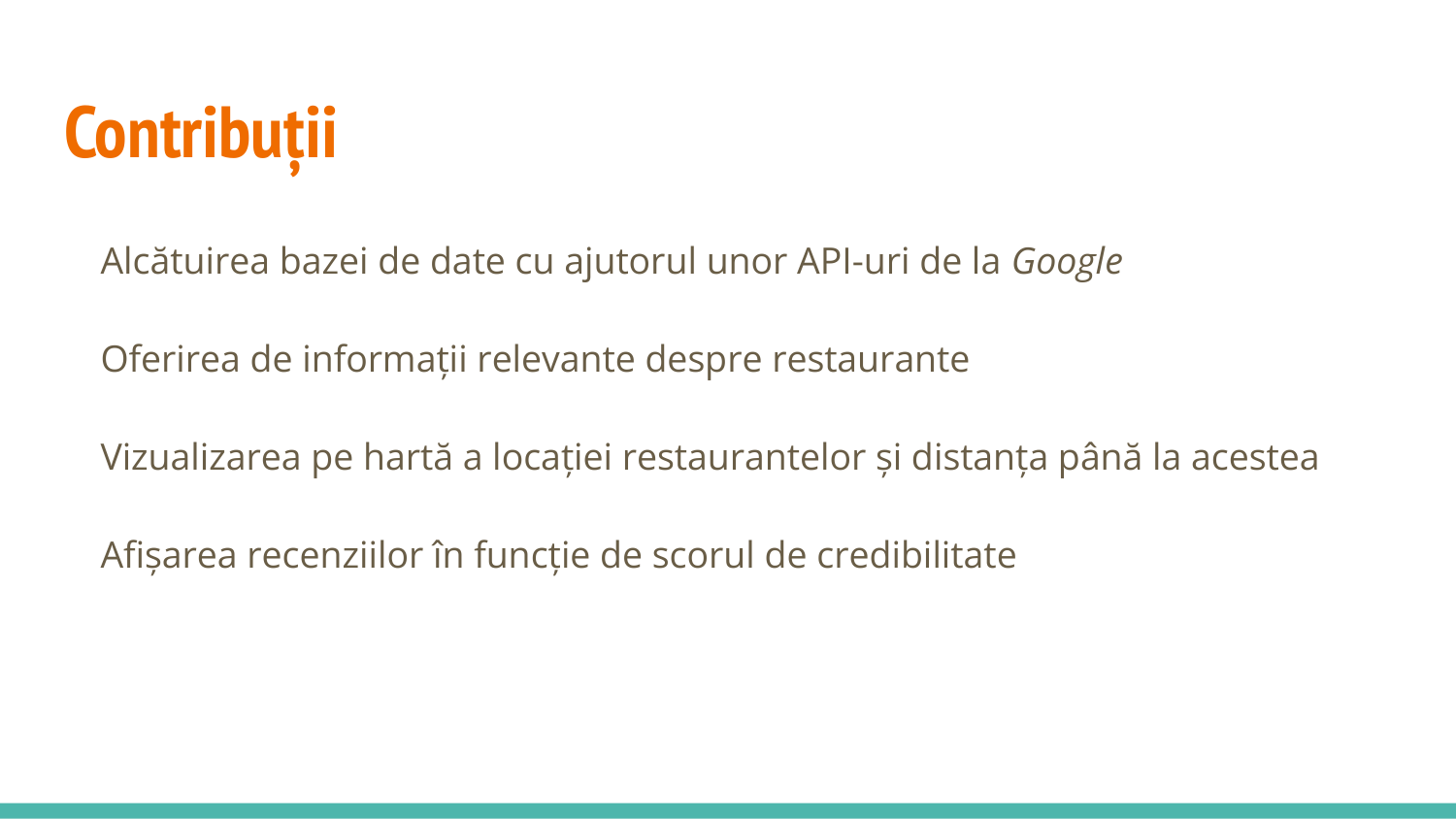

# Contribuții
Alcătuirea bazei de date cu ajutorul unor API-uri de la Google
Oferirea de informații relevante despre restaurante
Vizualizarea pe hartă a locației restaurantelor și distanța până la acestea
Afișarea recenziilor în funcție de scorul de credibilitate